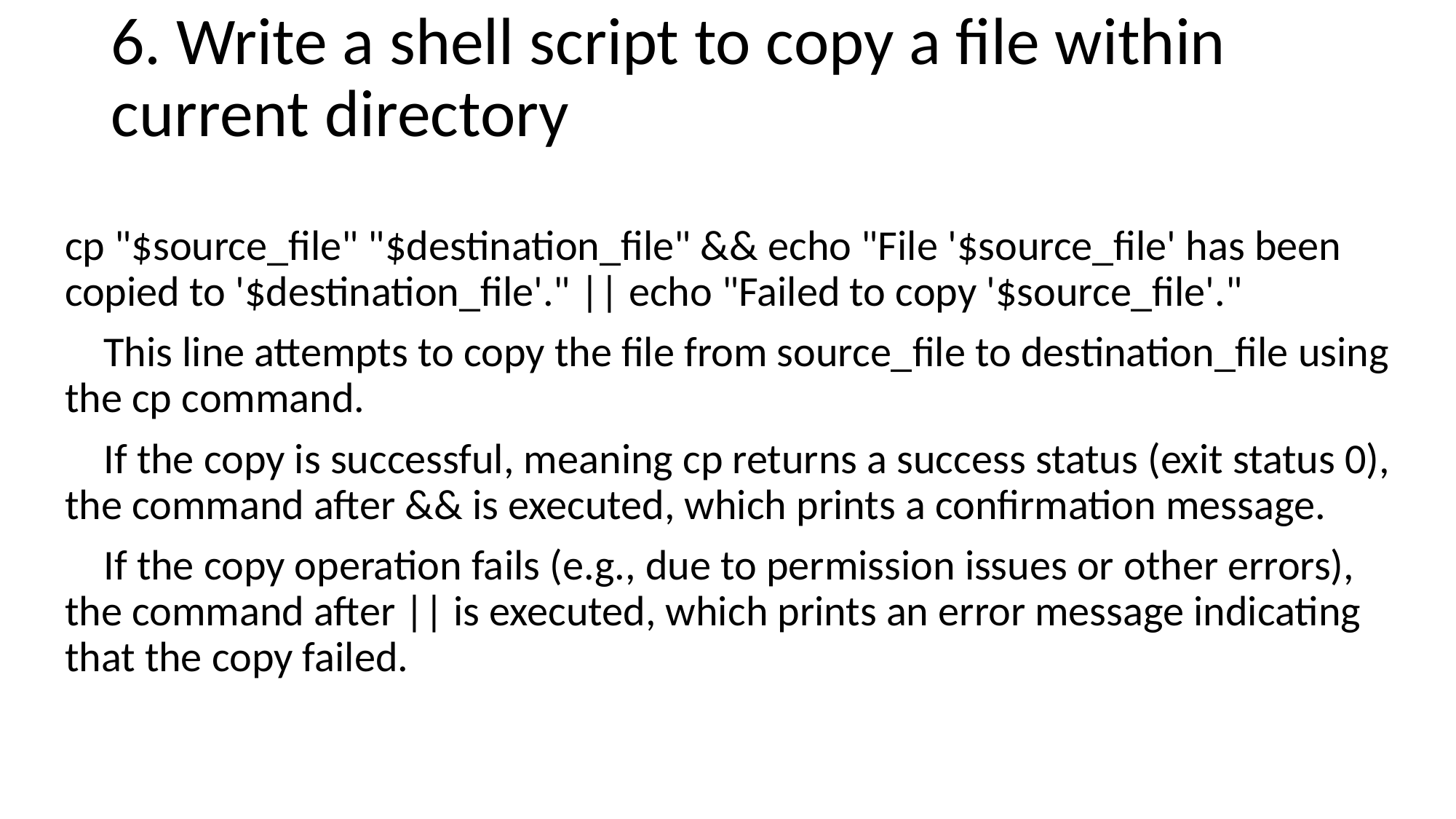

# 6. Write a shell script to copy a file within current directory
cp "$source_file" "$destination_file" && echo "File '$source_file' has been copied to '$destination_file'." || echo "Failed to copy '$source_file'."
    This line attempts to copy the file from source_file to destination_file using the cp command.
    If the copy is successful, meaning cp returns a success status (exit status 0), the command after && is executed, which prints a confirmation message.
    If the copy operation fails (e.g., due to permission issues or other errors), the command after || is executed, which prints an error message indicating that the copy failed.